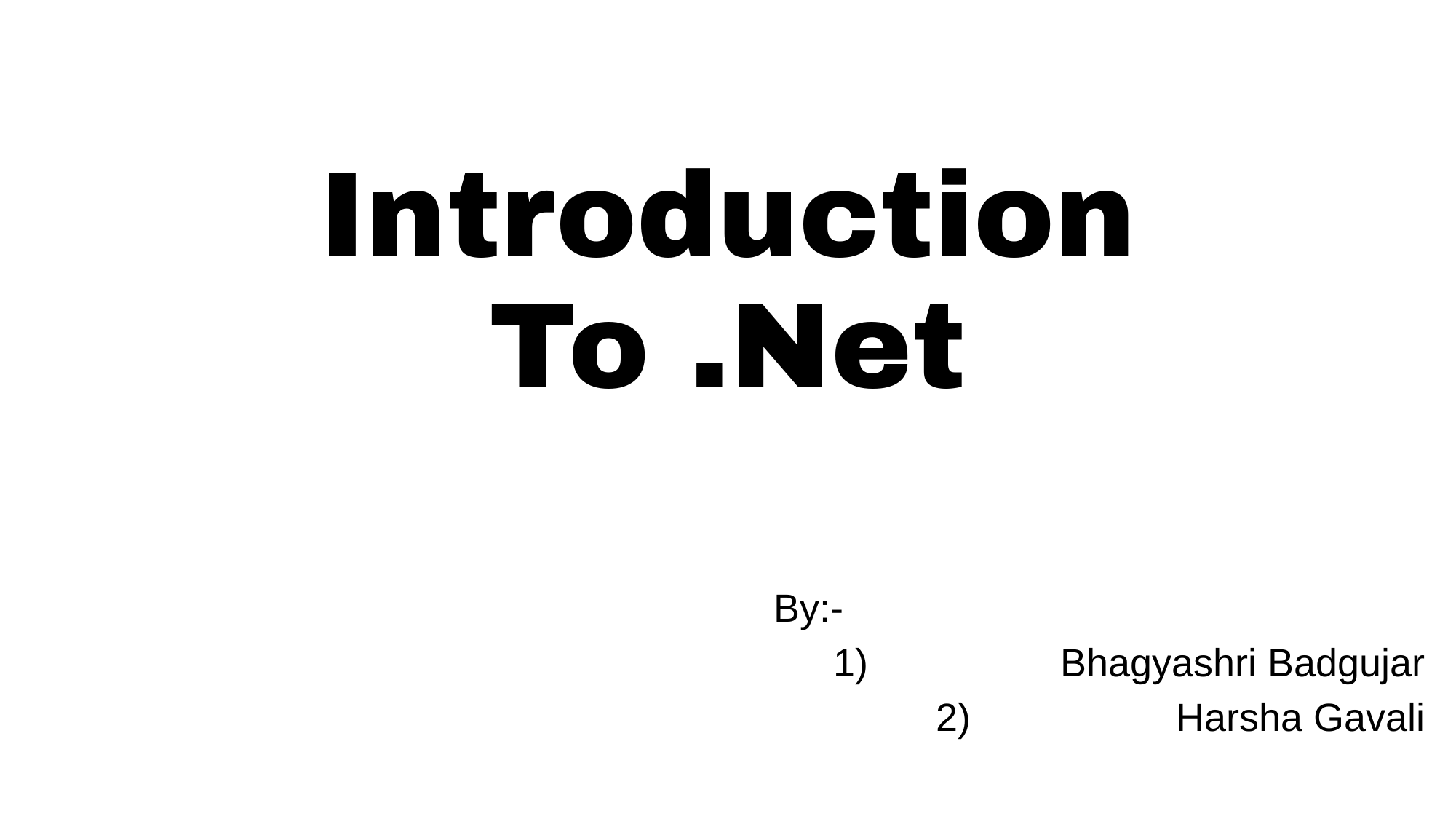

# Introduction To .Net
By:-
 Bhagyashri Badgujar
Harsha Gavali